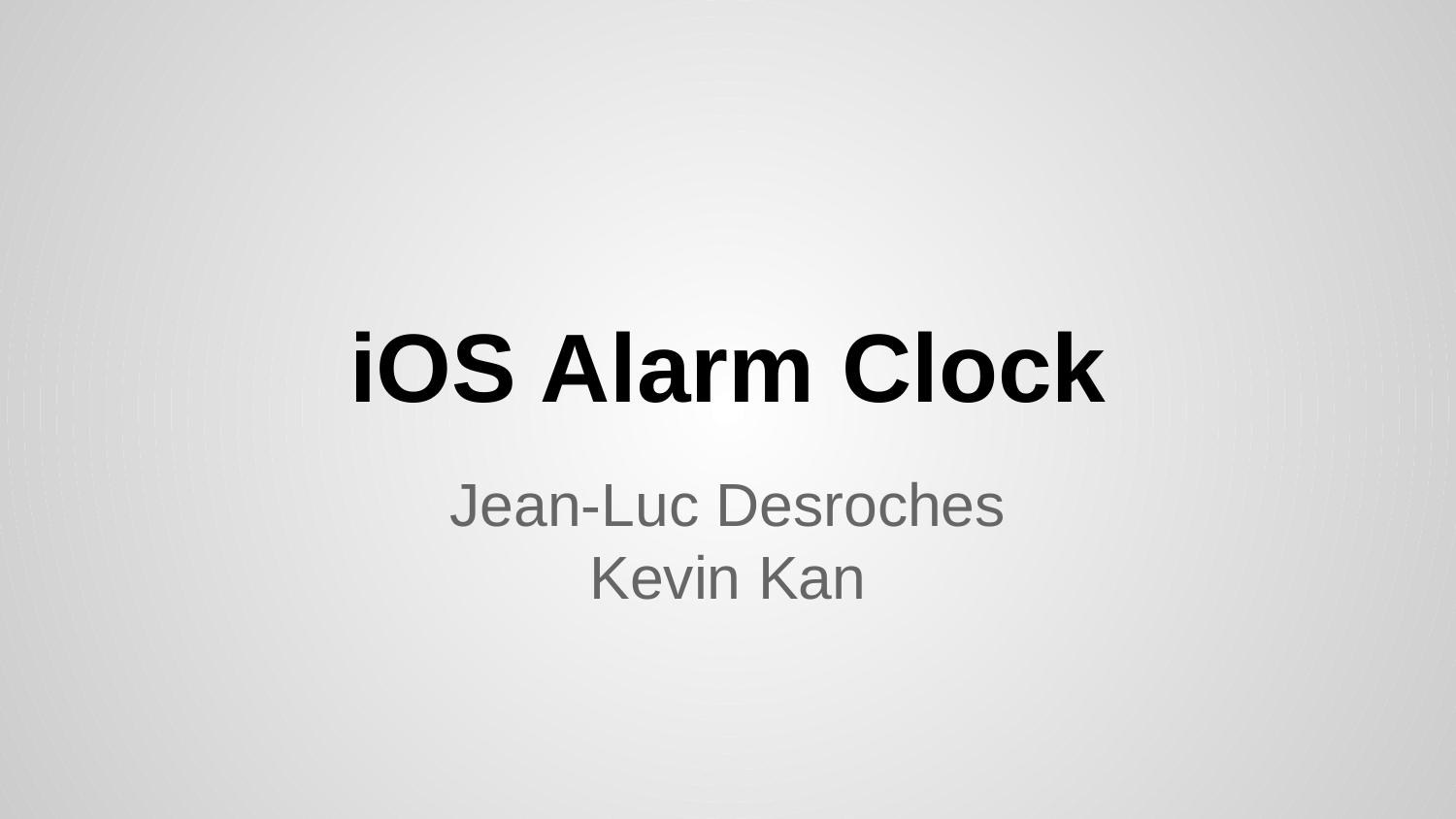

# iOS Alarm Clock
Jean-Luc Desroches
Kevin Kan